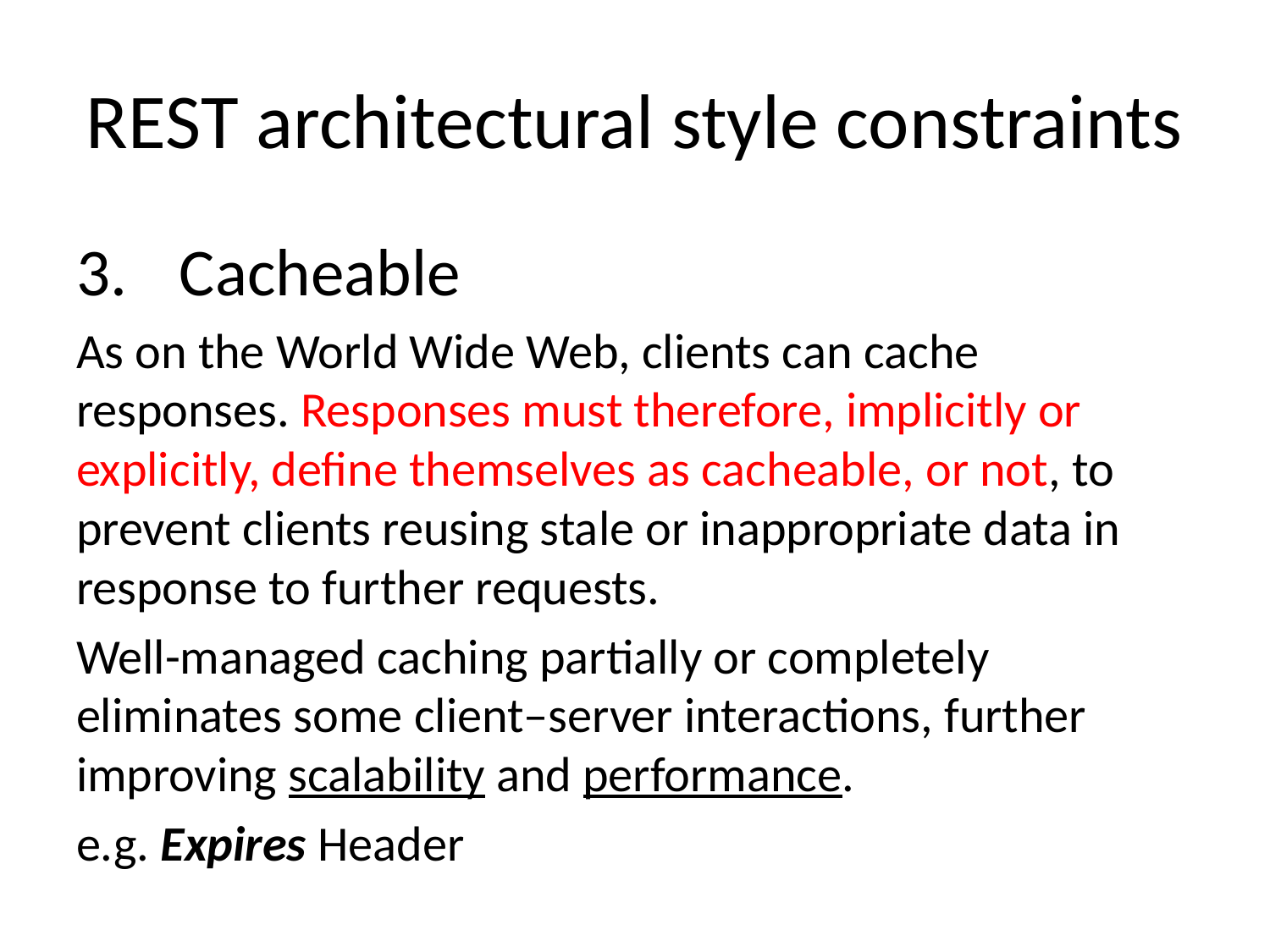

# REST architectural style constraints
Cacheable
As on the World Wide Web, clients can cache responses. Responses must therefore, implicitly or explicitly, define themselves as cacheable, or not, to prevent clients reusing stale or inappropriate data in response to further requests.
Well-managed caching partially or completely eliminates some client–server interactions, further improving scalability and performance.
e.g. Expires Header